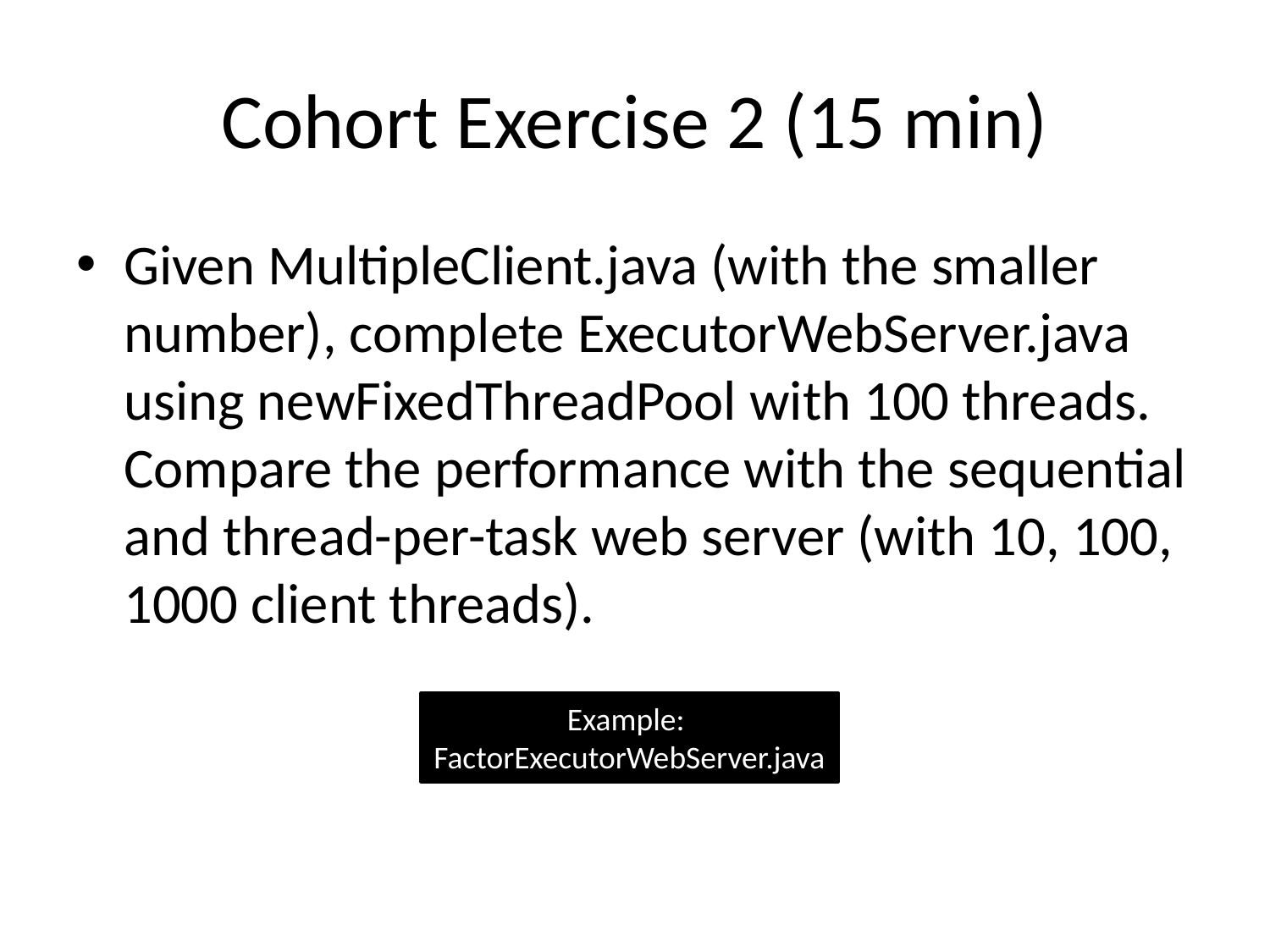

# Cohort Exercise 2 (15 min)
Given MultipleClient.java (with the smaller number), complete ExecutorWebServer.java using newFixedThreadPool with 100 threads. Compare the performance with the sequential and thread-per-task web server (with 10, 100, 1000 client threads).
Example:
FactorExecutorWebServer.java